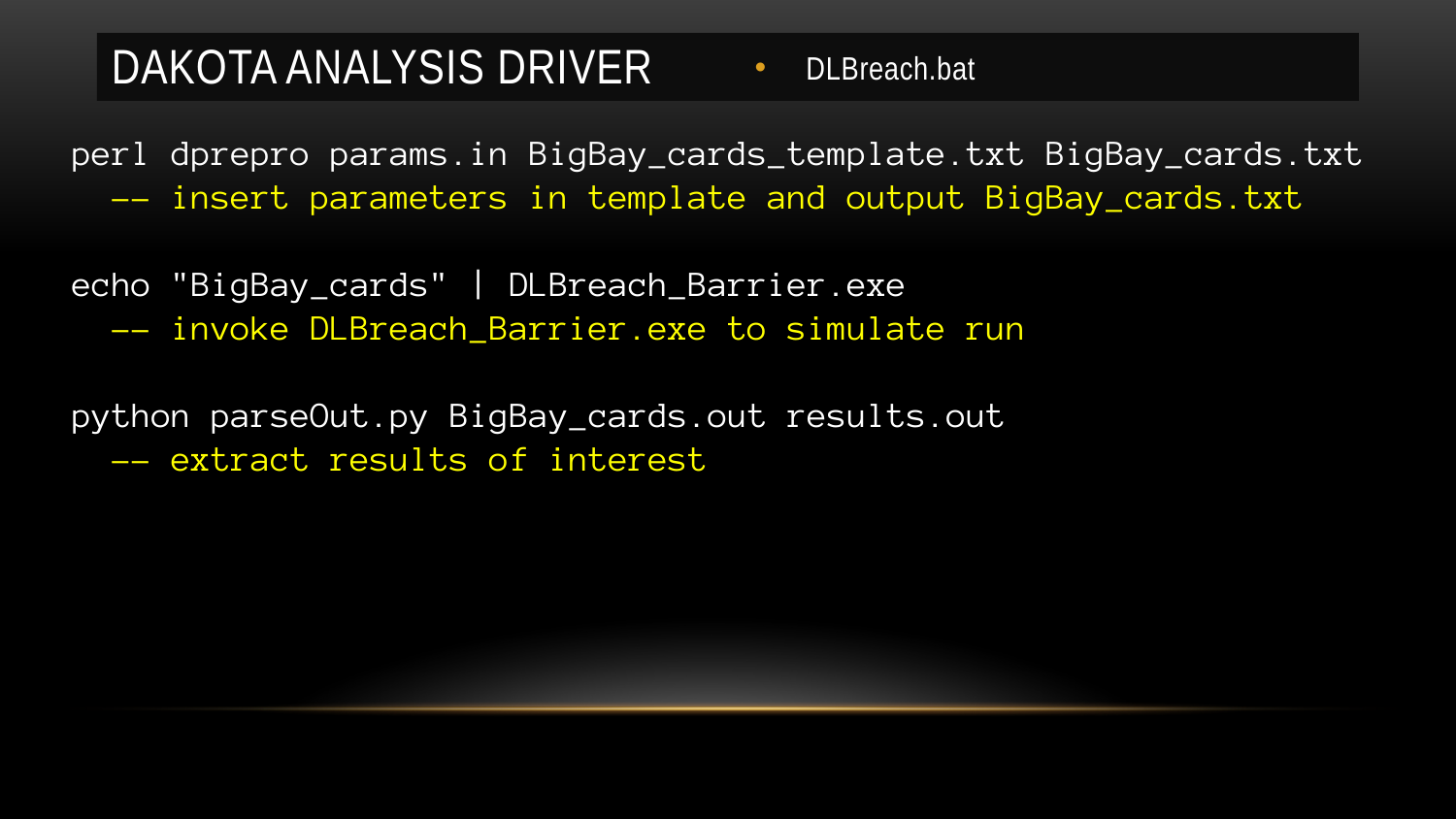

# Dakota ANALYSIS Driver
DLBreach.bat
perl dprepro params.in BigBay_cards_template.txt BigBay_cards.txt
  -- insert parameters in template and output BigBay_cards.txt

echo "BigBay_cards" | DLBreach_Barrier.exe
  -- invoke DLBreach_Barrier.exe to simulate run

python parseOut.py BigBay_cards.out results.out
  -- extract results of interest